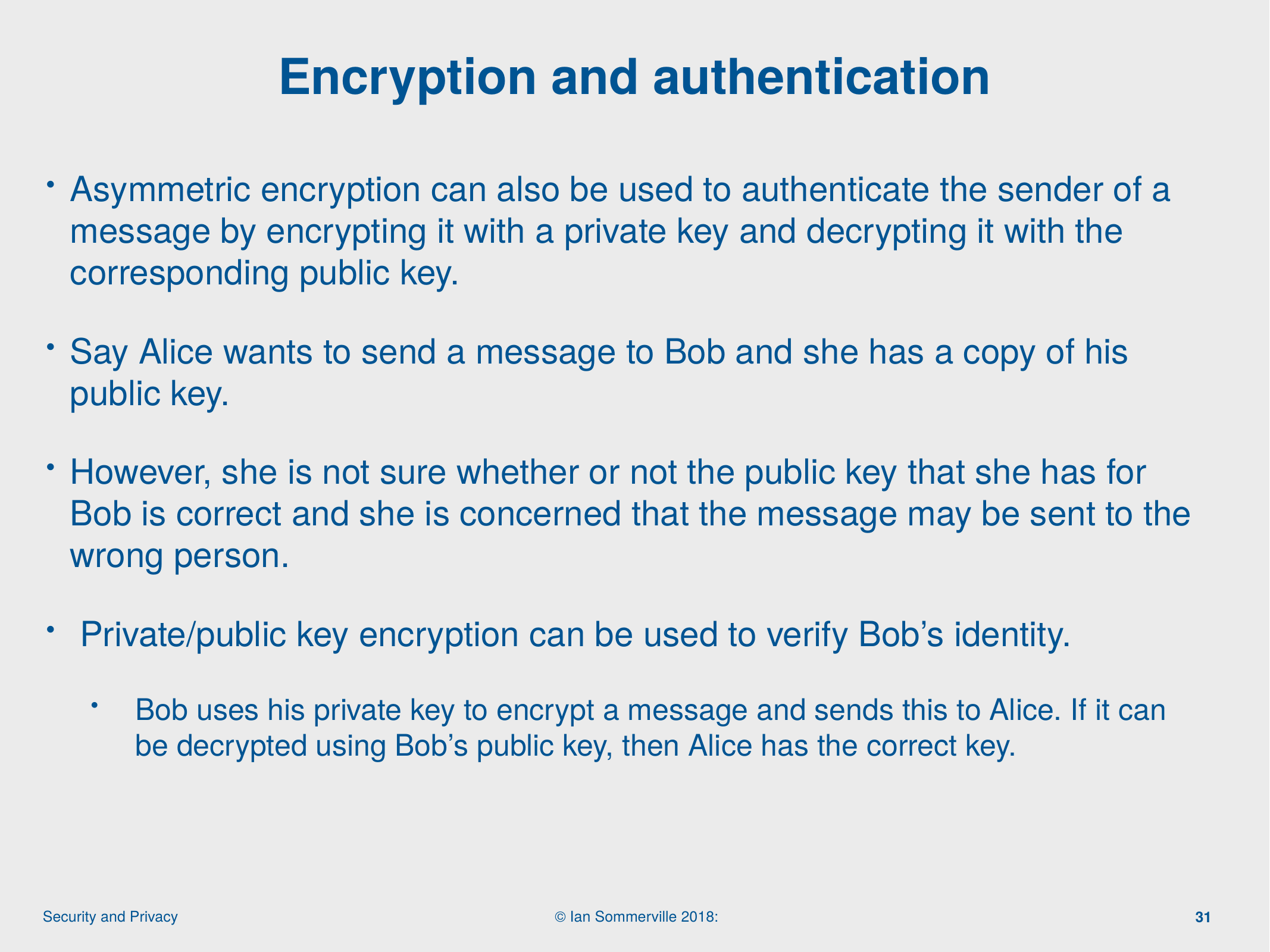

# Encryption and authentication
Asymmetric encryption can also be used to authenticate the sender of a message by encrypting it with a private key and decrypting it with the corresponding public key.
Say Alice wants to send a message to Bob and she has a copy of his public key.
However, she is not sure whether or not the public key that she has for Bob is correct and she is concerned that the message may be sent to the wrong person.
 Private/public key encryption can be used to verify Bob’s identity.
Bob uses his private key to encrypt a message and sends this to Alice. If it can be decrypted using Bob’s public key, then Alice has the correct key.
31